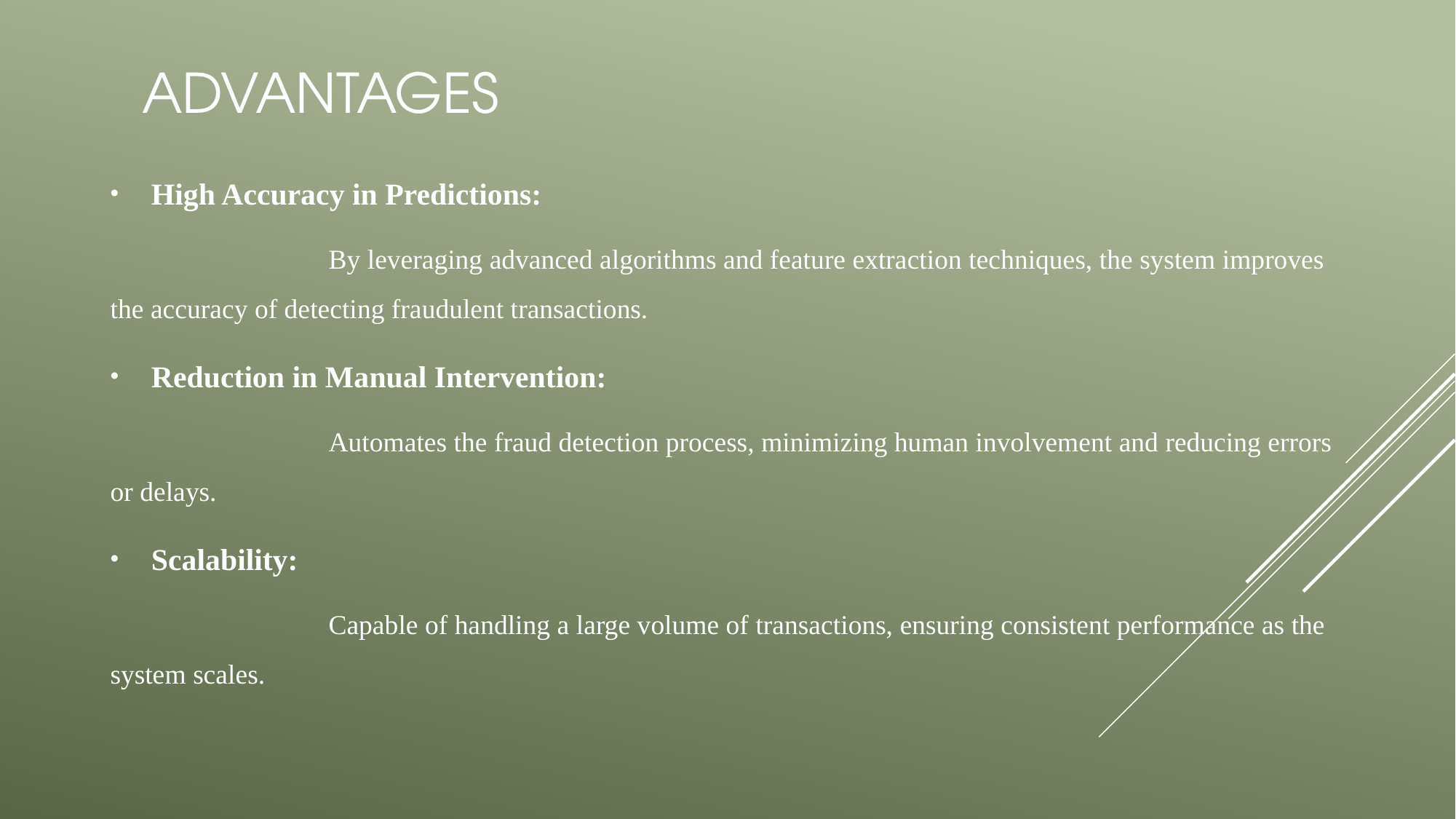

# ADVANTAGES
High Accuracy in Predictions:
		By leveraging advanced algorithms and feature extraction techniques, the system improves the accuracy of detecting fraudulent transactions.
Reduction in Manual Intervention:
		Automates the fraud detection process, minimizing human involvement and reducing errors or delays.
Scalability:
		Capable of handling a large volume of transactions, ensuring consistent performance as the system scales.